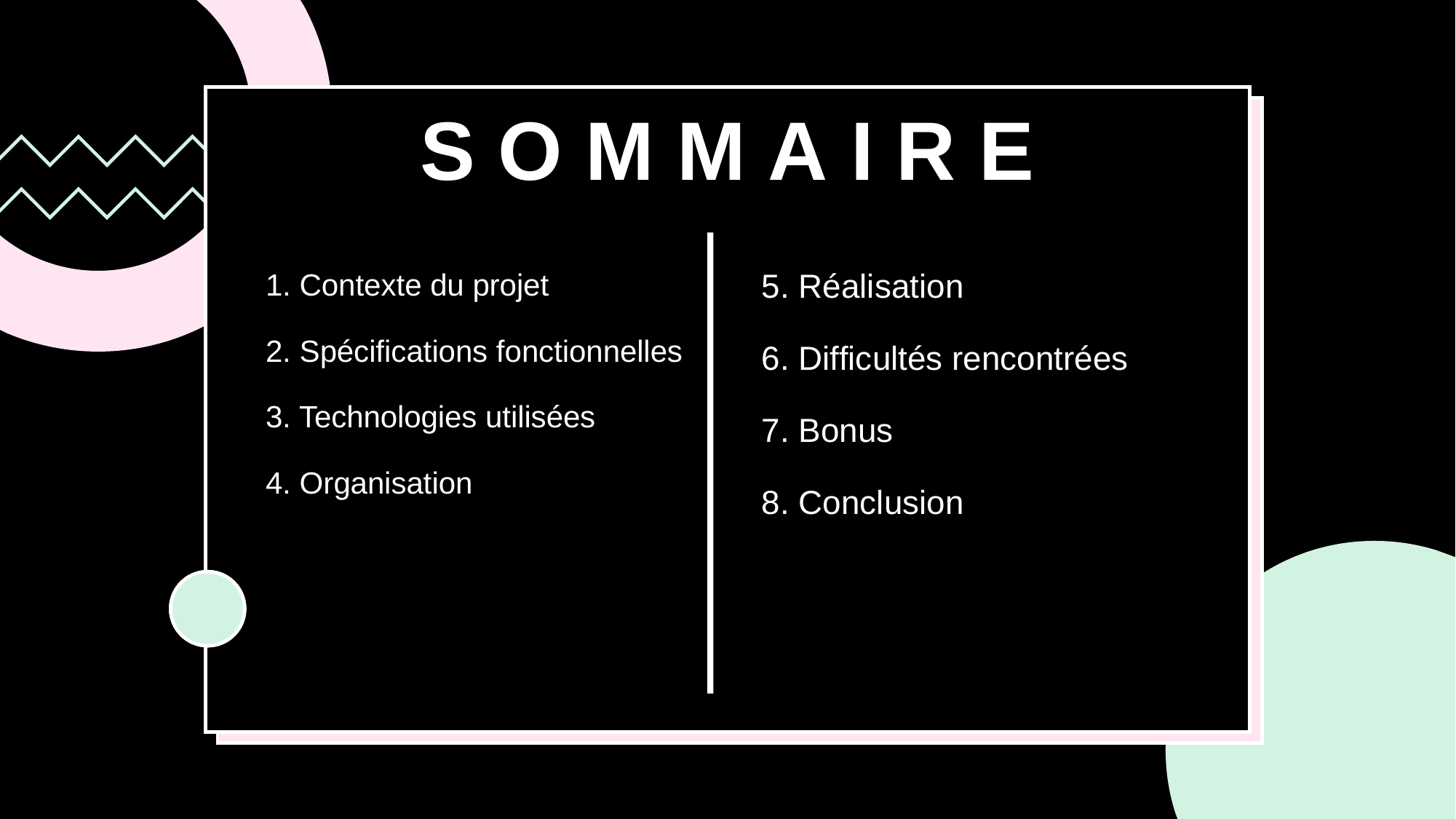

# Sommaire

1. Contexte du projet

2. Spécifications fonctionnelles

3. Technologies utilisées

4. Organisation
5. Réalisation

6. Difficultés rencontrées

7. Bonus

8. Conclusion